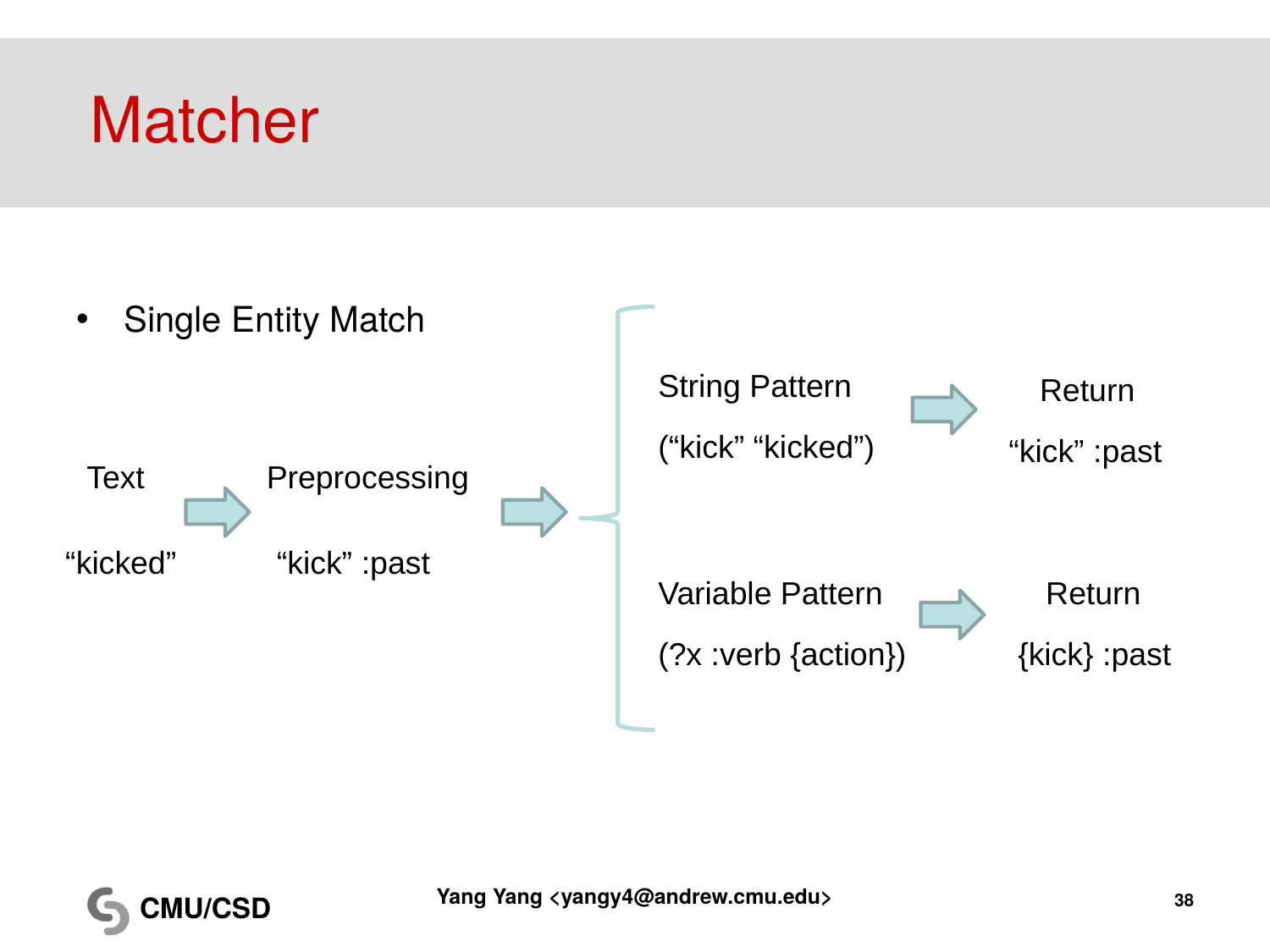

# Matcher

Single Entity Match

String Pattern
Return

(“kick” “kicked”)
“kick” :past
Text
Preprocessing

“kicked”
“kick” :past
Variable Pattern
Return

(?x :verb {action})
{kick} :past
Yang Yang <yangy4@andrew.cmu.edu>
38